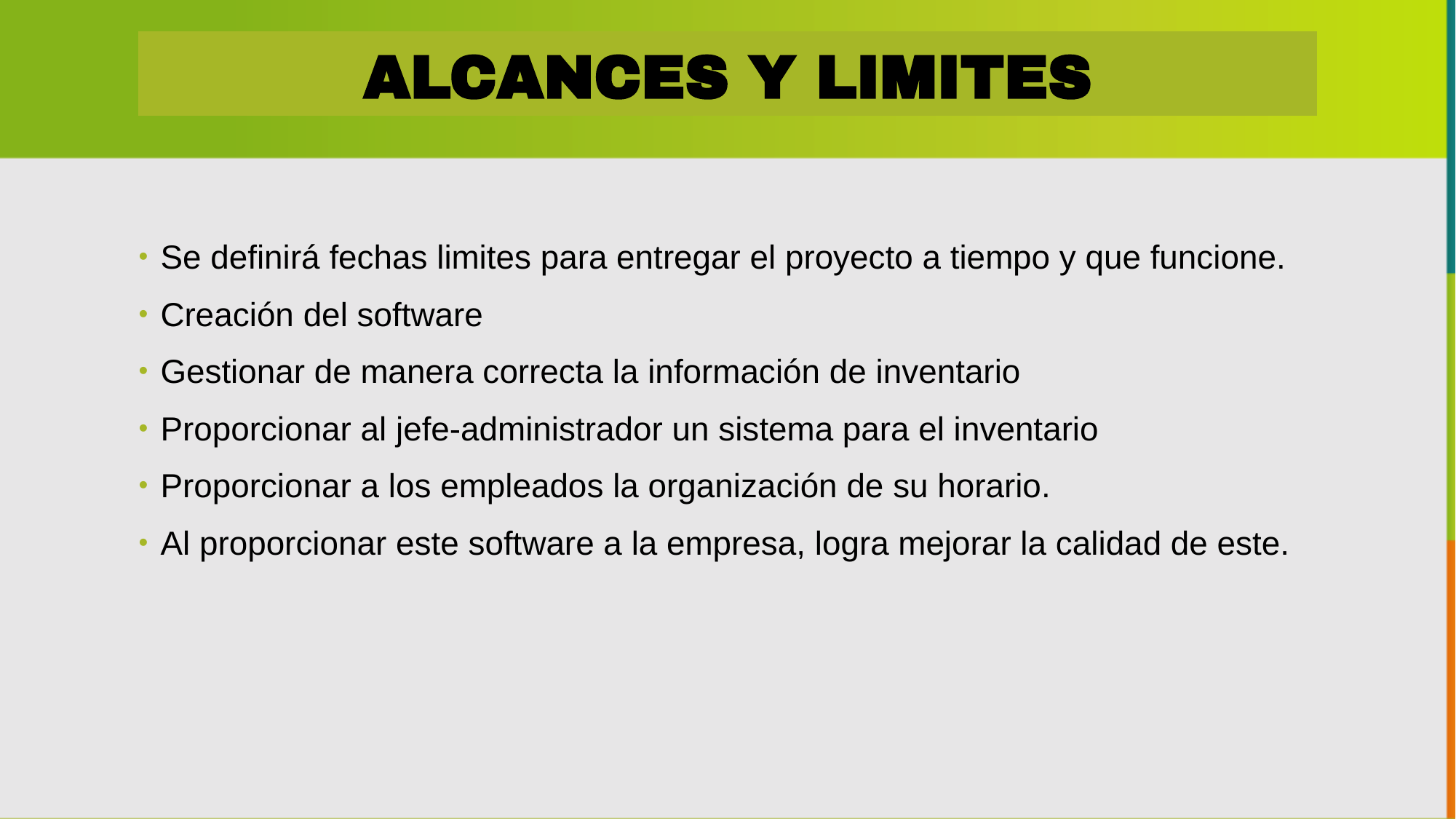

ALCANCES Y LIMITES
Se definirá fechas limites para entregar el proyecto a tiempo y que funcione.
Creación del software
Gestionar de manera correcta la información de inventario
Proporcionar al jefe-administrador un sistema para el inventario
Proporcionar a los empleados la organización de su horario.
Al proporcionar este software a la empresa, logra mejorar la calidad de este.